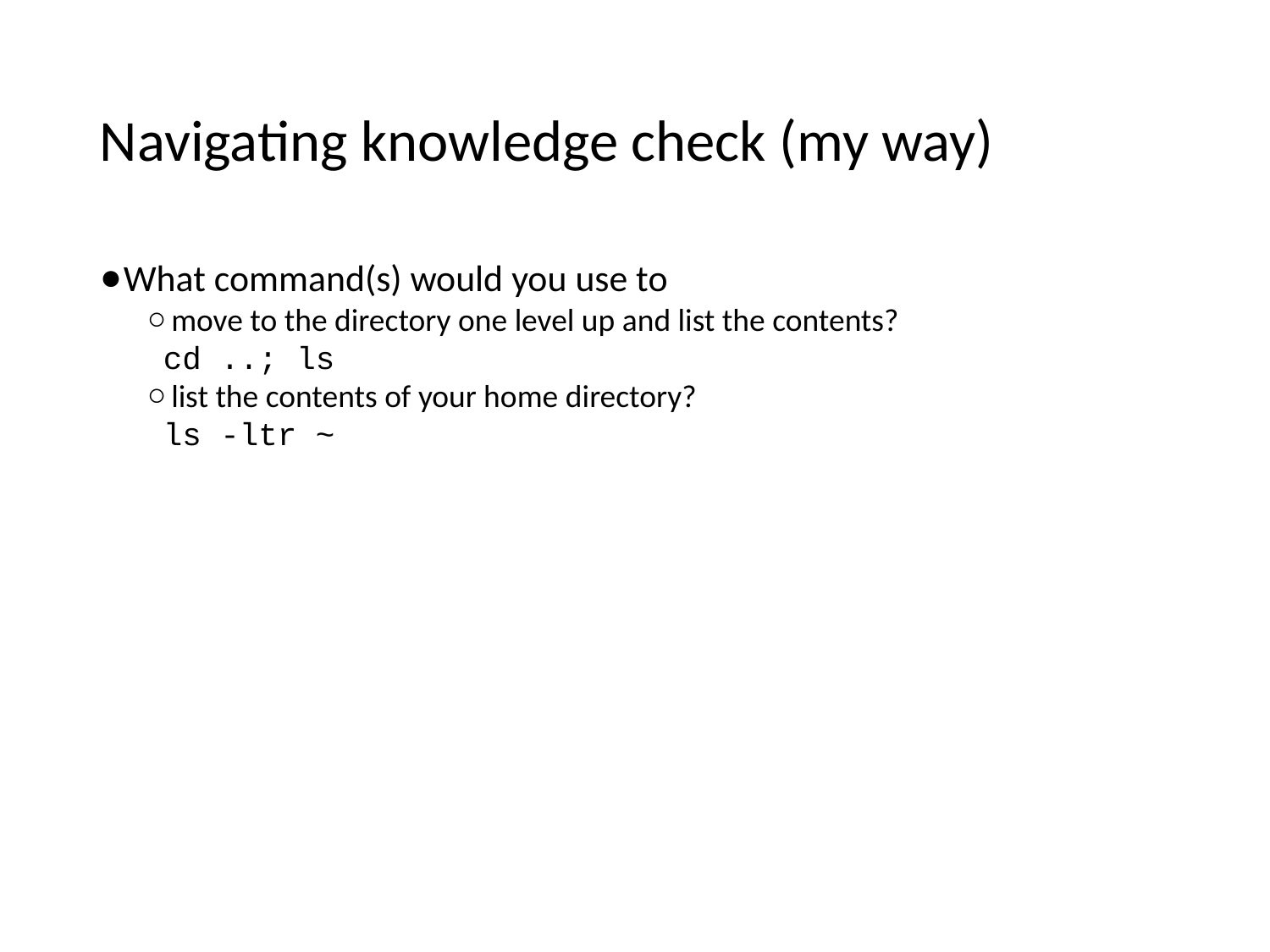

Navigating knowledge check (my way)
What command(s) would you use to
move to the directory one level up and list the contents?
cd ..; ls
list the contents of your home directory?
ls -ltr ~